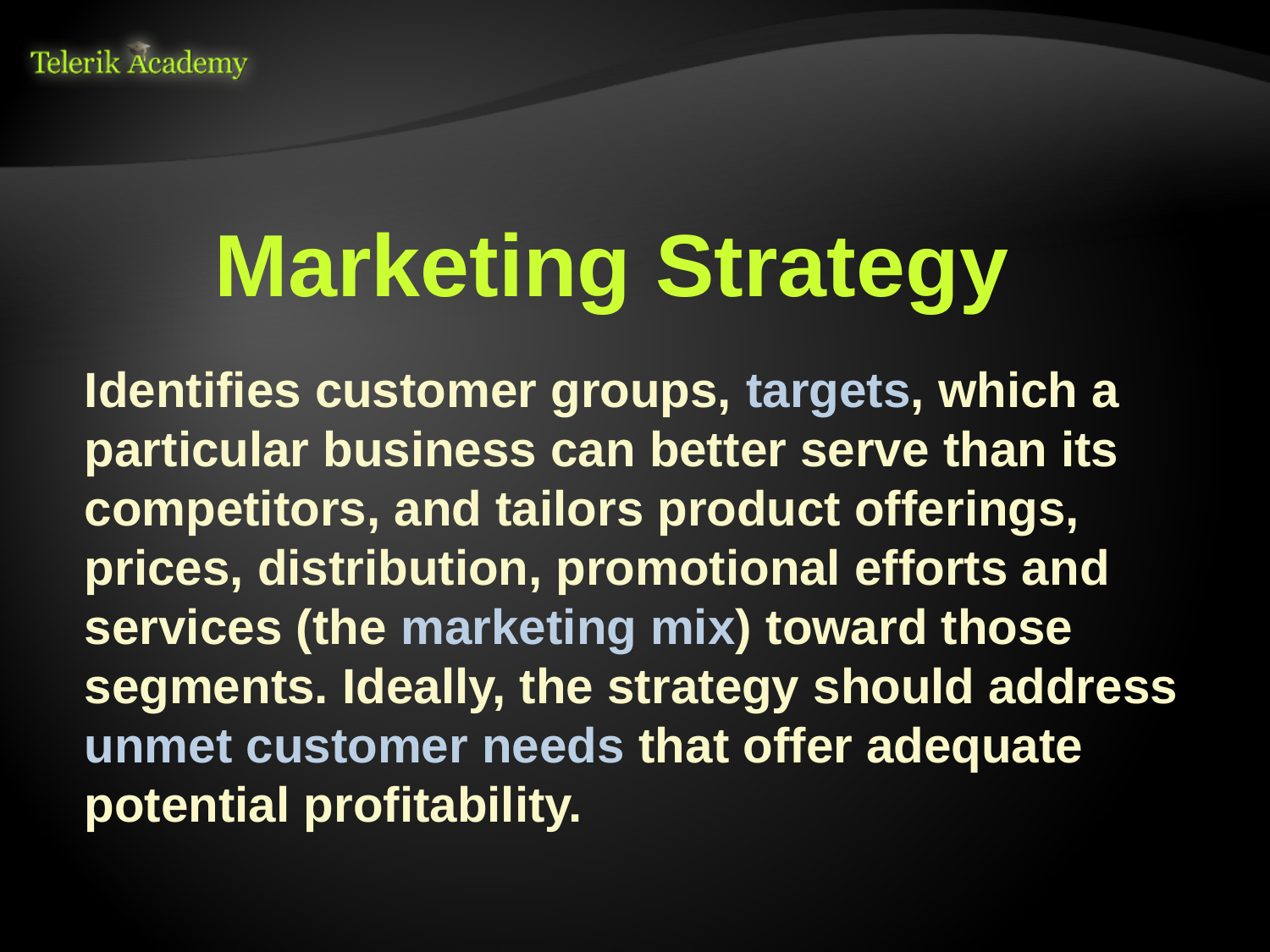

# Marketing Strategy
Identifies customer groups, targets, which a particular business can better serve than its competitors, and tailors product offerings, prices, distribution, promotional efforts and services (the marketing mix) toward those segments. Ideally, the strategy should address unmet customer needs that offer adequate potential profitability.